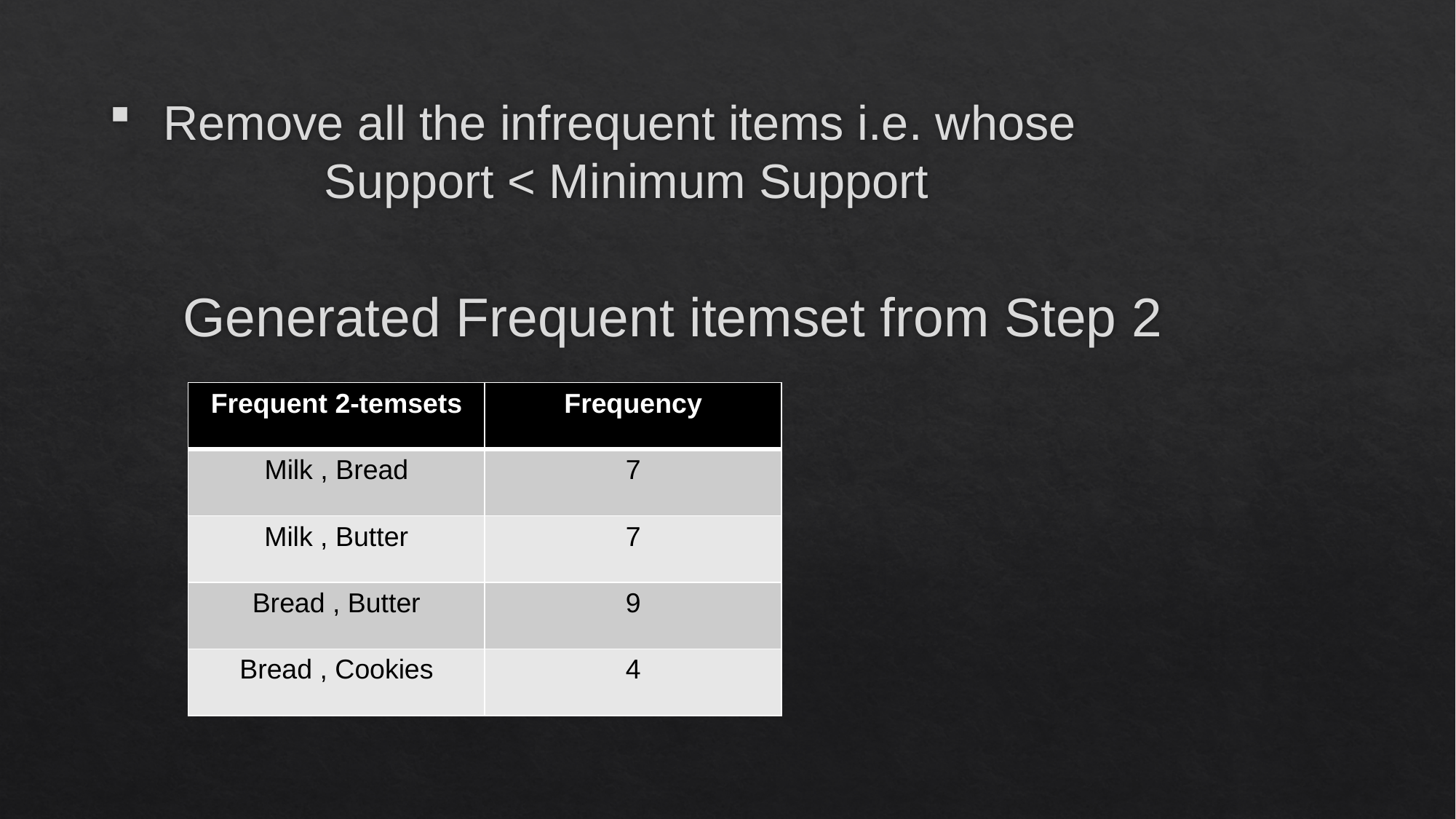

# Remove all the infrequent items i.e. whose Support < Minimum Support
Generated Frequent itemset from Step 2
| Frequent 2-temsets | Frequency |
| --- | --- |
| Milk , Bread | 7 |
| Milk , Butter | 7 |
| Bread , Butter | 9 |
| Bread , Cookies | 4 |